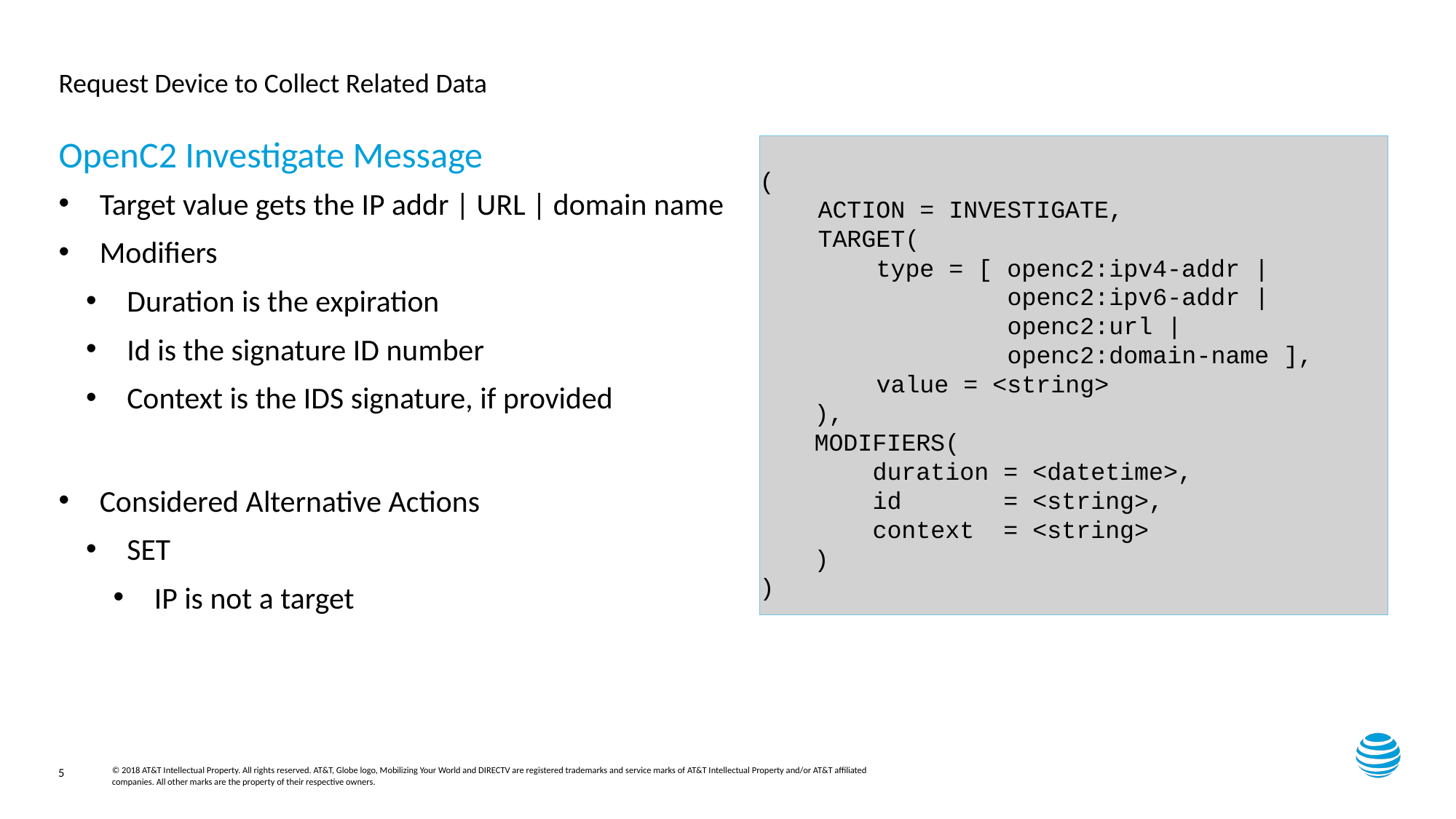

# Request Device to Collect Related Data

(
    ACTION = INVESTIGATE,
    TARGET(
        type = [ openc2:ipv4-addr |
                 openc2:ipv6-addr |
                 openc2:url |
                 openc2:domain-name ],
        value = <string>
),
MODIFIERS(
    duration = <datetime>,
    id       = <string>,
    context  = <string>
)
)
OpenC2 Investigate Message
Target value gets the IP addr | URL | domain name
Modifiers
Duration is the expiration
Id is the signature ID number
Context is the IDS signature, if provided

Considered Alternative Actions
SET
IP is not a target

5